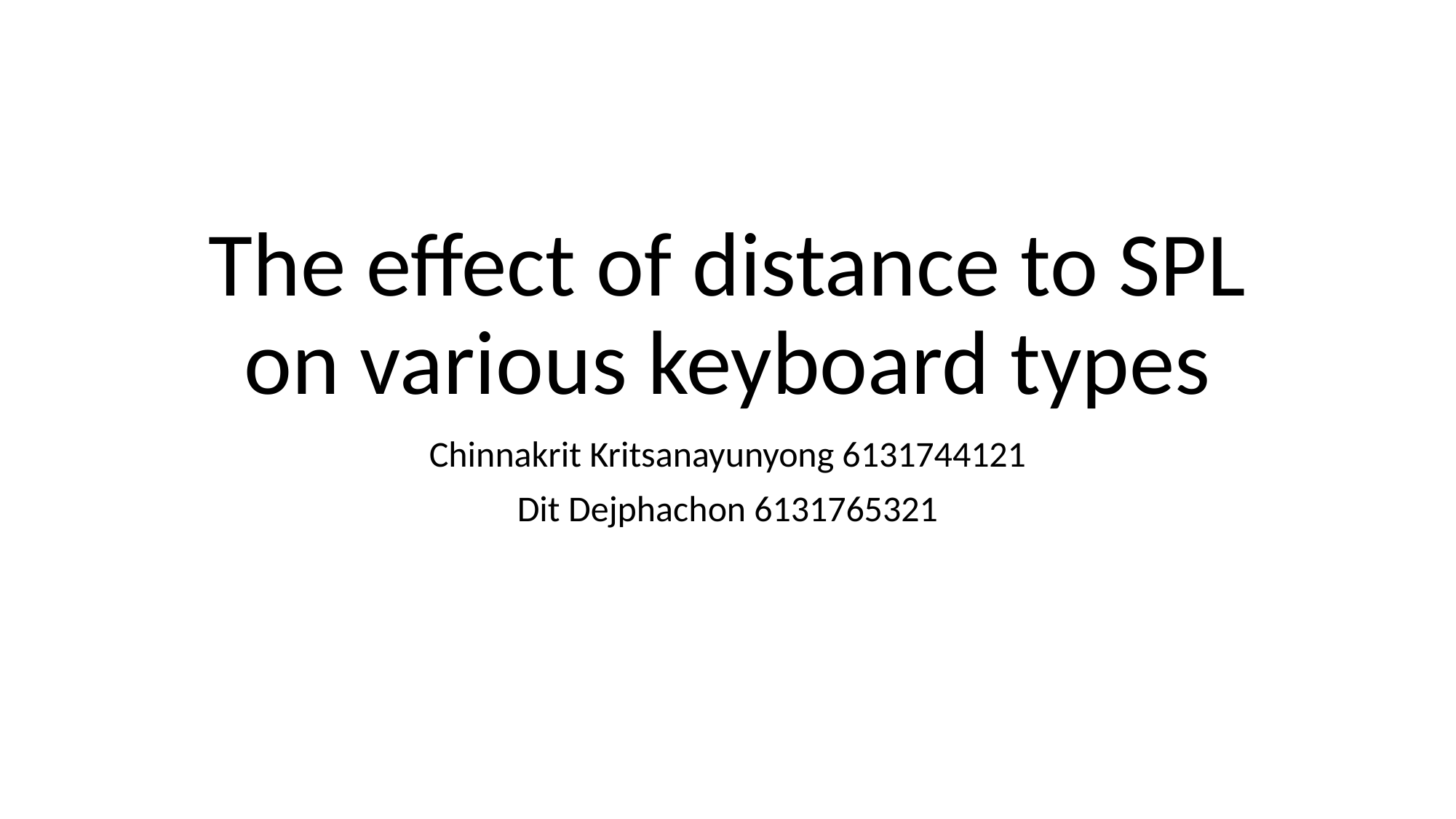

# The effect of distance to SPL on various keyboard types
Chinnakrit Kritsanayunyong 6131744121
Dit Dejphachon 6131765321